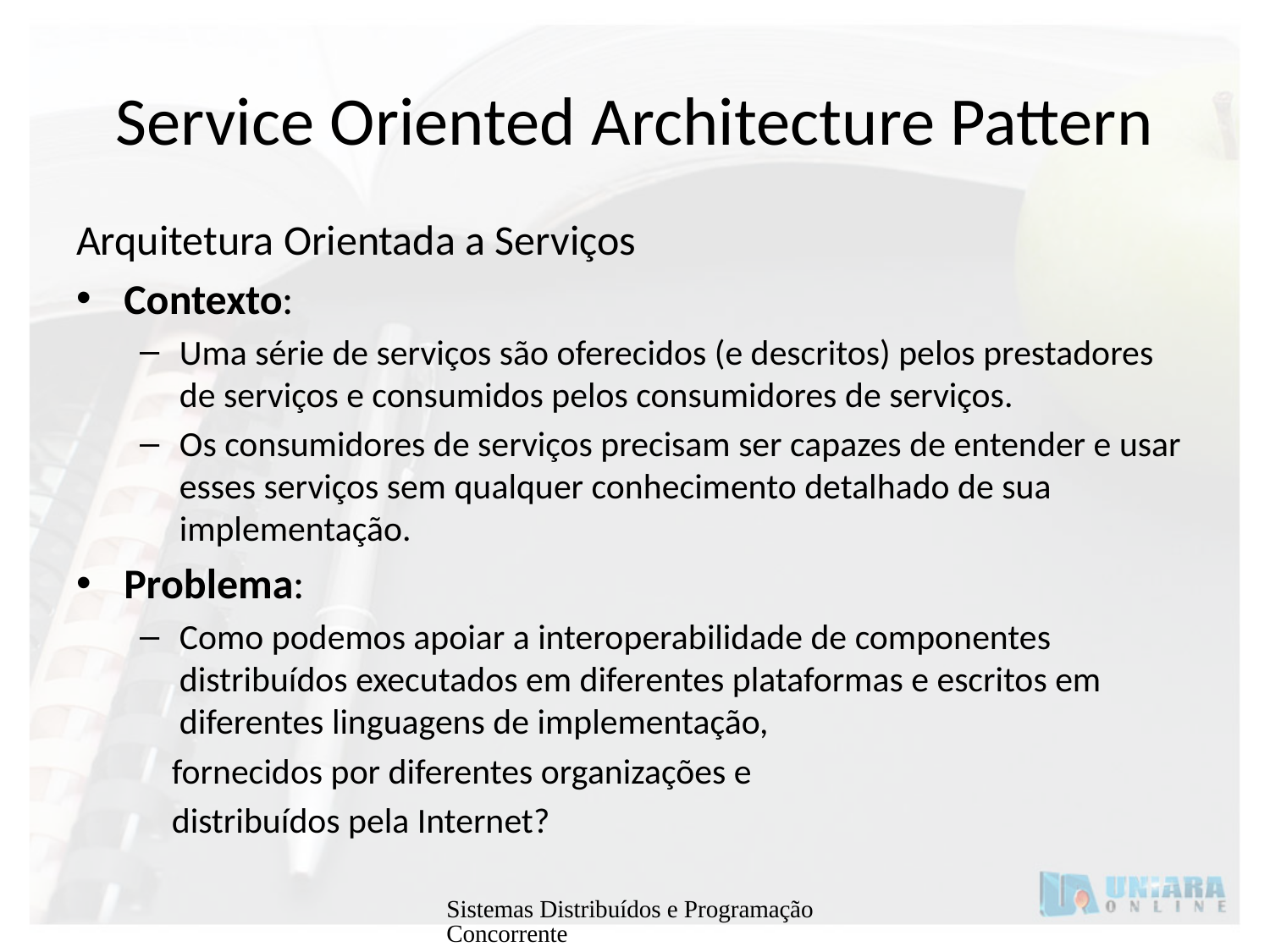

# Service Oriented Architecture Pattern
Arquitetura Orientada a Serviços
Contexto:
Uma série de serviços são oferecidos (e descritos) pelos prestadores de serviços e consumidos pelos consumidores de serviços.
Os consumidores de serviços precisam ser capazes de entender e usar esses serviços sem qualquer conhecimento detalhado de sua implementação.
Problema:
Como podemos apoiar a interoperabilidade de componentes distribuídos executados em diferentes plataformas e escritos em diferentes linguagens de implementação,
    fornecidos por diferentes organizações e
    distribuídos pela Internet?
Sistemas Distribuídos e Programação Concorrente